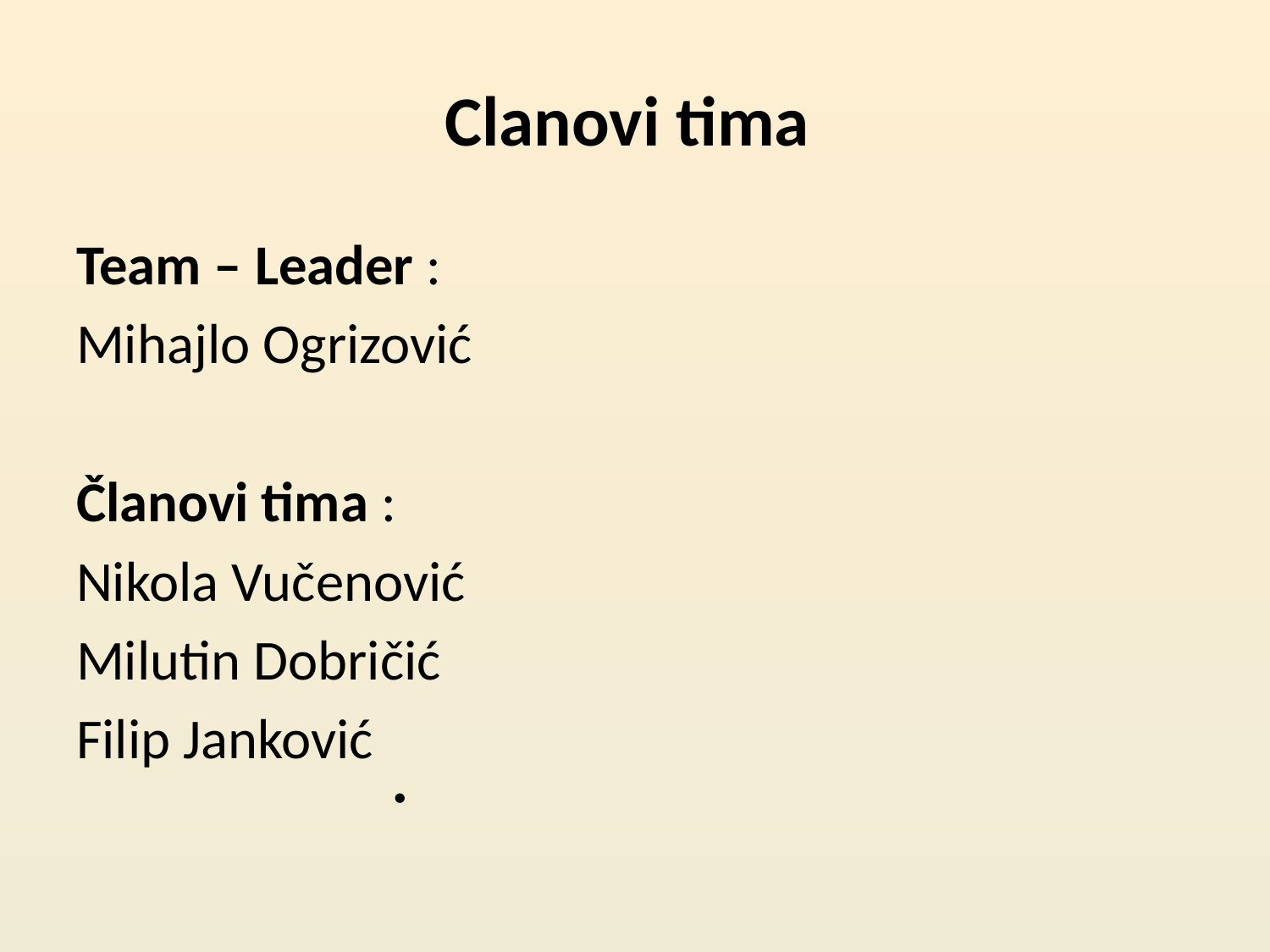

# Clanovi tima
Team – Leader :
Mihajlo Ogrizović

Članovi tima :
Nikola Vučenović
Milutin Dobričić
Filip Janković